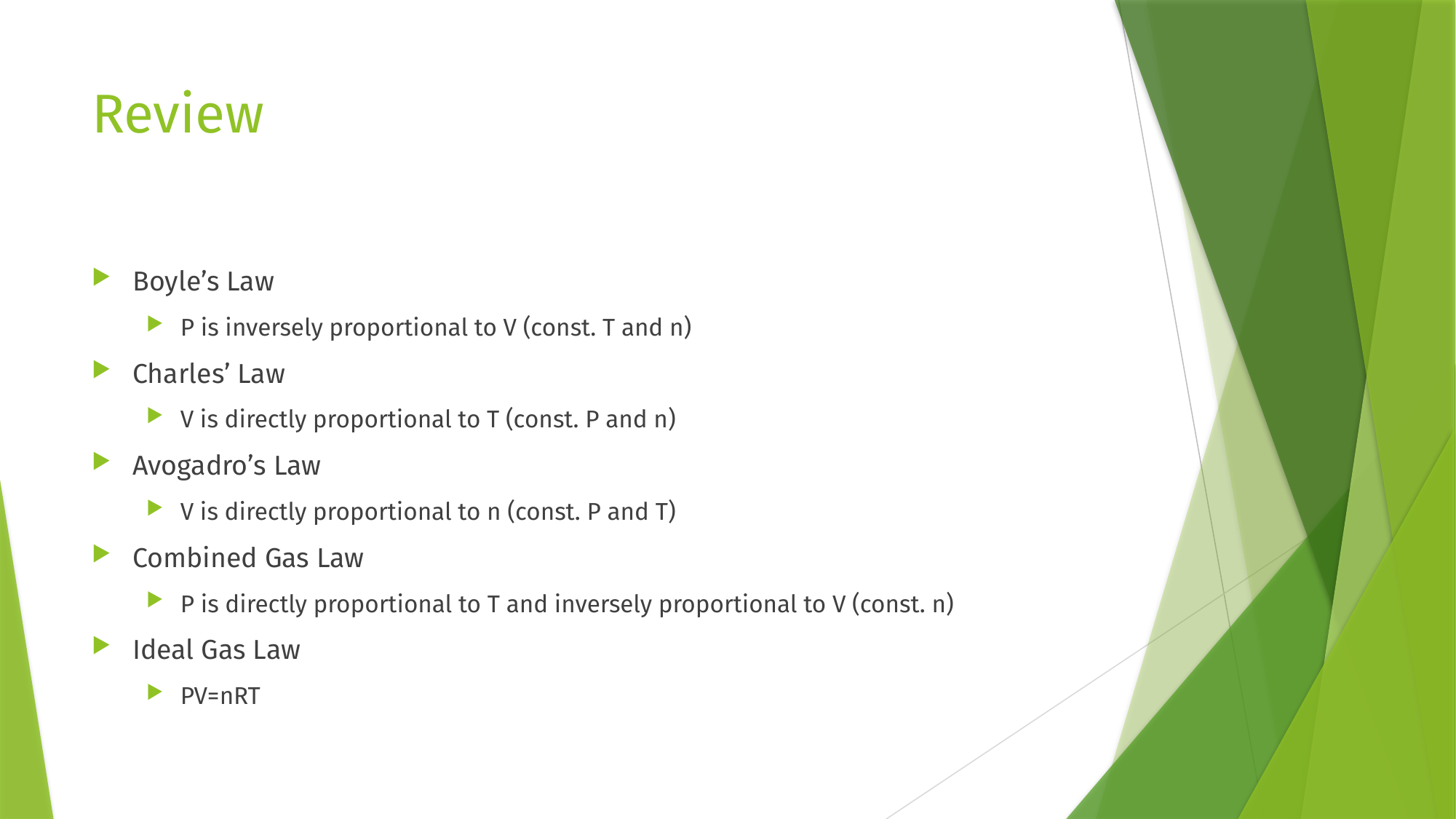

# Review
Boyle’s Law
P is inversely proportional to V (const. T and n)
Charles’ Law
V is directly proportional to T (const. P and n)
Avogadro’s Law
V is directly proportional to n (const. P and T)
Combined Gas Law
P is directly proportional to T and inversely proportional to V (const. n)
Ideal Gas Law
PV=nRT